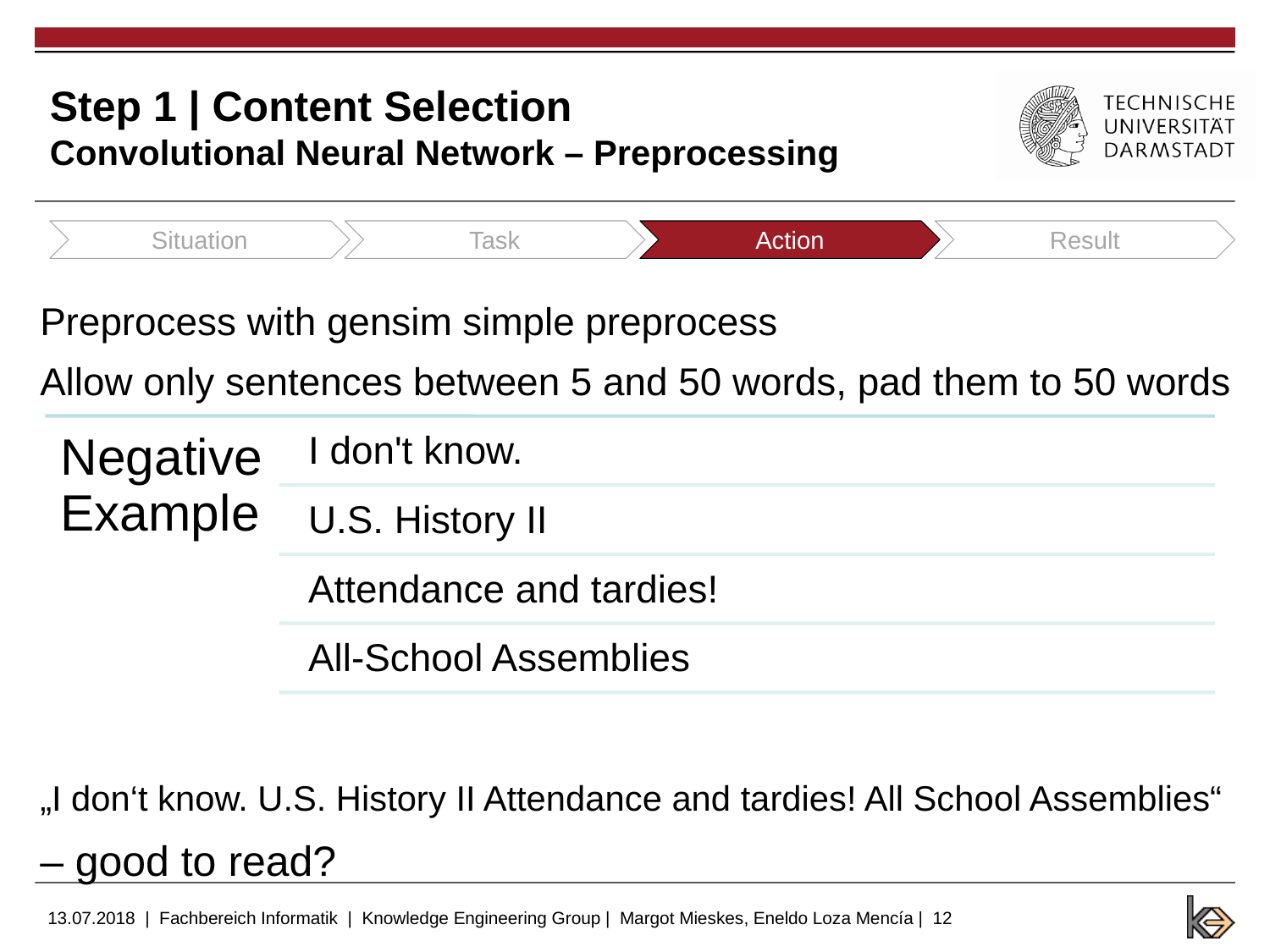

# Step 1 | Content Selection Convolutional Neural Network – Preprocessing
Situation
Task
Action
Result
Preprocess with gensim simple preprocess
Allow only sentences between 5 and 50 words, pad them to 50 words

„I don‘t know. U.S. History II Attendance and tardies! All School Assemblies“ – good to read?
Negative Example
I don't know.
U.S. History II
Attendance and tardies!
All-School Assemblies